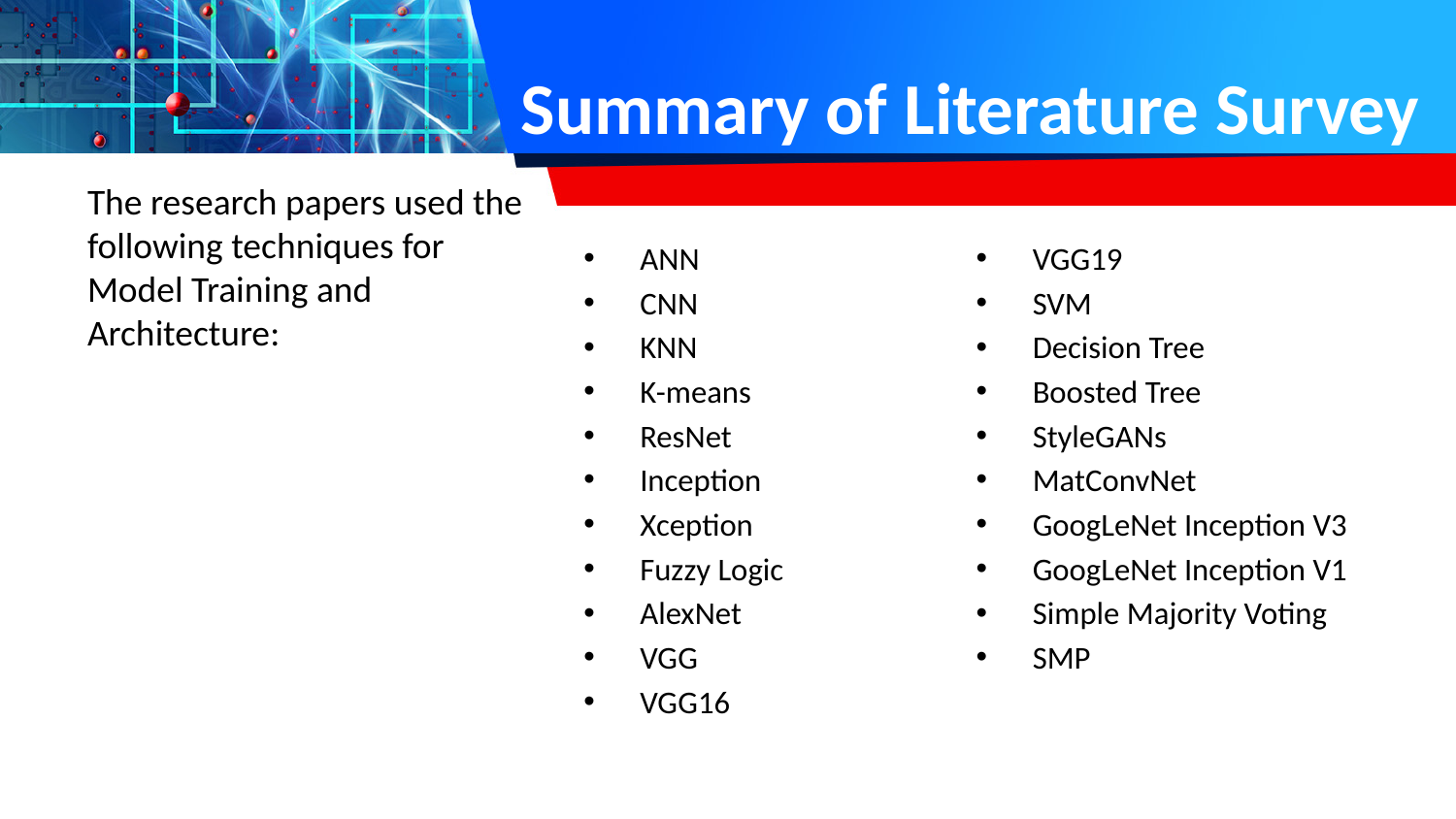

# Summary of Literature Survey
The research papers used the following techniques for Model Training and Architecture:

ANN
CNN
KNN
K-means
ResNet
Inception
Xception
Fuzzy Logic
AlexNet
VGG
VGG16
VGG19
SVM
Decision Tree
Boosted Tree
StyleGANs
MatConvNet
GoogLeNet Inception V3
GoogLeNet Inception V1
Simple Majority Voting
SMP